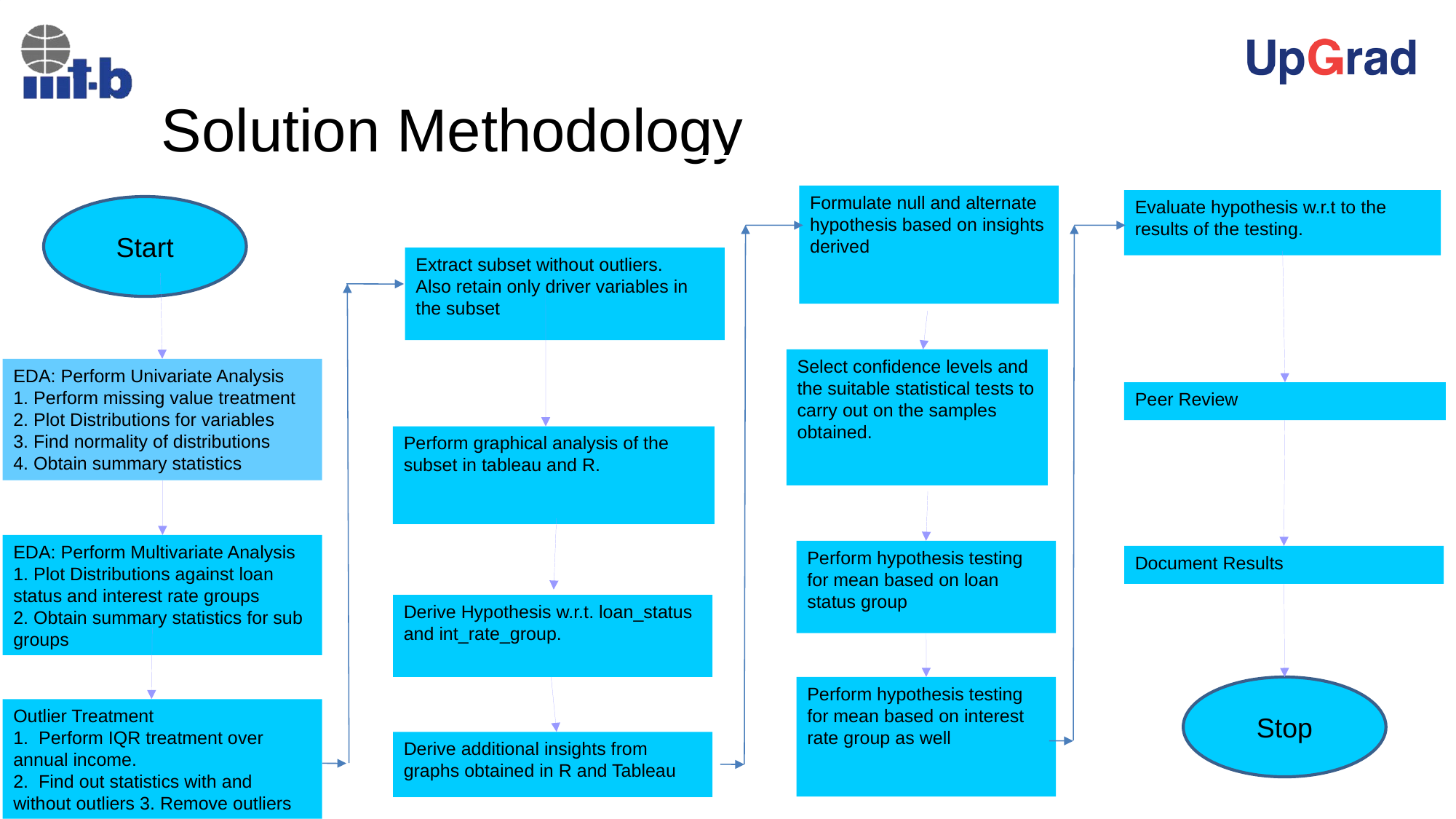

Solution Methodology
Formulate null and alternate hypothesis based on insights derived
Evaluate hypothesis w.r.t to the results of the testing.
Start

Extract subset without outliers.
Also retain only driver variables in the subset

Select confidence levels and the suitable statistical tests to carry out on the samples obtained.
EDA: Perform Univariate Analysis
1. Perform missing value treatment
2. Plot Distributions for variables
3. Find normality of distributions
4. Obtain summary statistics

Peer Review

Perform graphical analysis of the subset in tableau and R.

EDA: Perform Multivariate Analysis
1. Plot Distributions against loan status and interest rate groups
2. Obtain summary statistics for sub groups
Perform hypothesis testing for mean based on loan status group
Document Results

Derive Hypothesis w.r.t. loan_status and int_rate_group.

Perform hypothesis testing for mean based on interest rate group as well
Stop

Outlier Treatment
1.  Perform IQR treatment over annual income.
2.  Find out statistics with and without outliers 3. Remove outliers
Derive additional insights from graphs obtained in R and Tableau